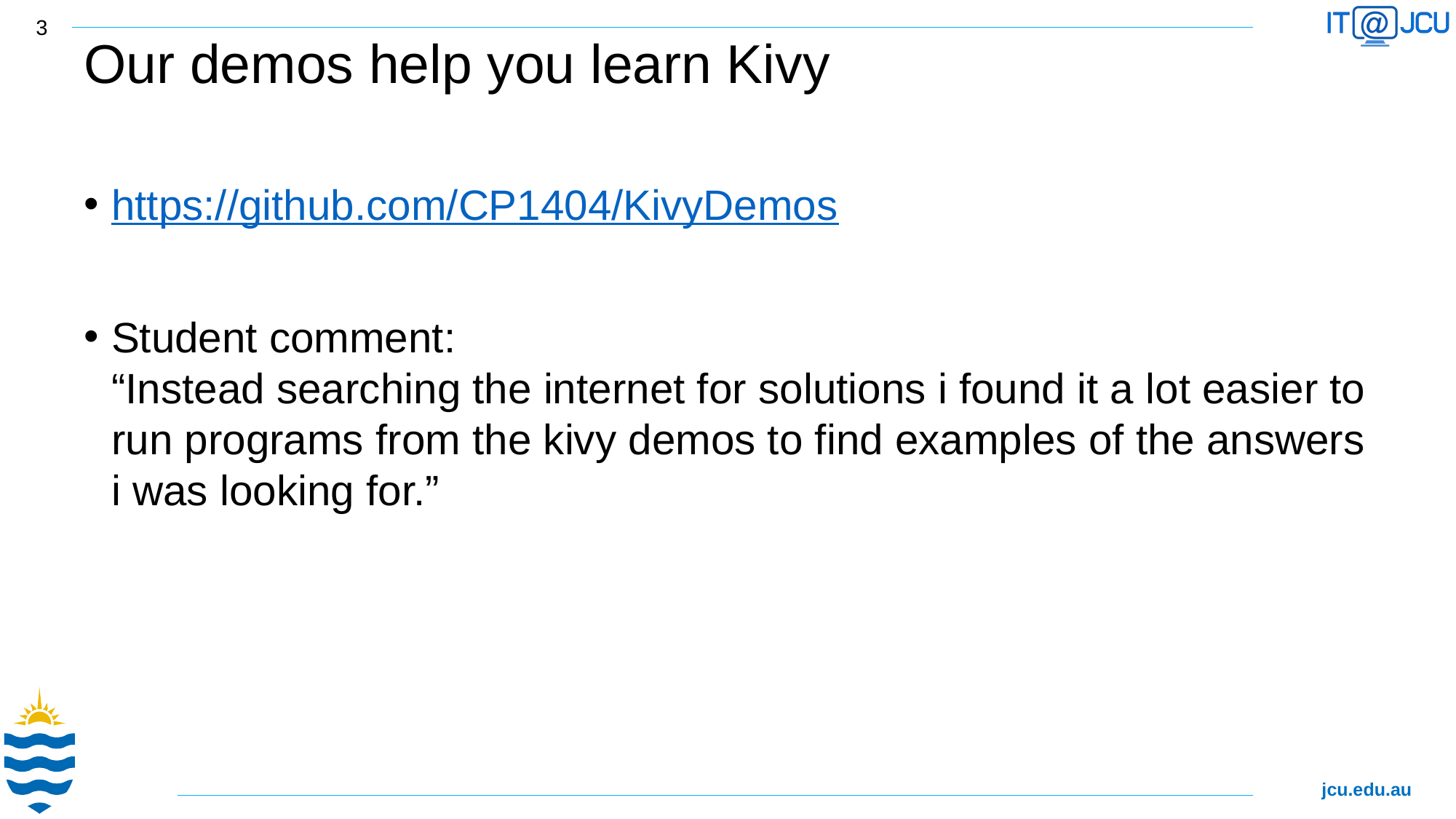

3
# Our demos help you learn Kivy
https://github.com/CP1404/KivyDemos

Student comment:
“Instead searching the internet for solutions i found it a lot easier to run programs from the kivy demos to find examples of the answers i was looking for.”